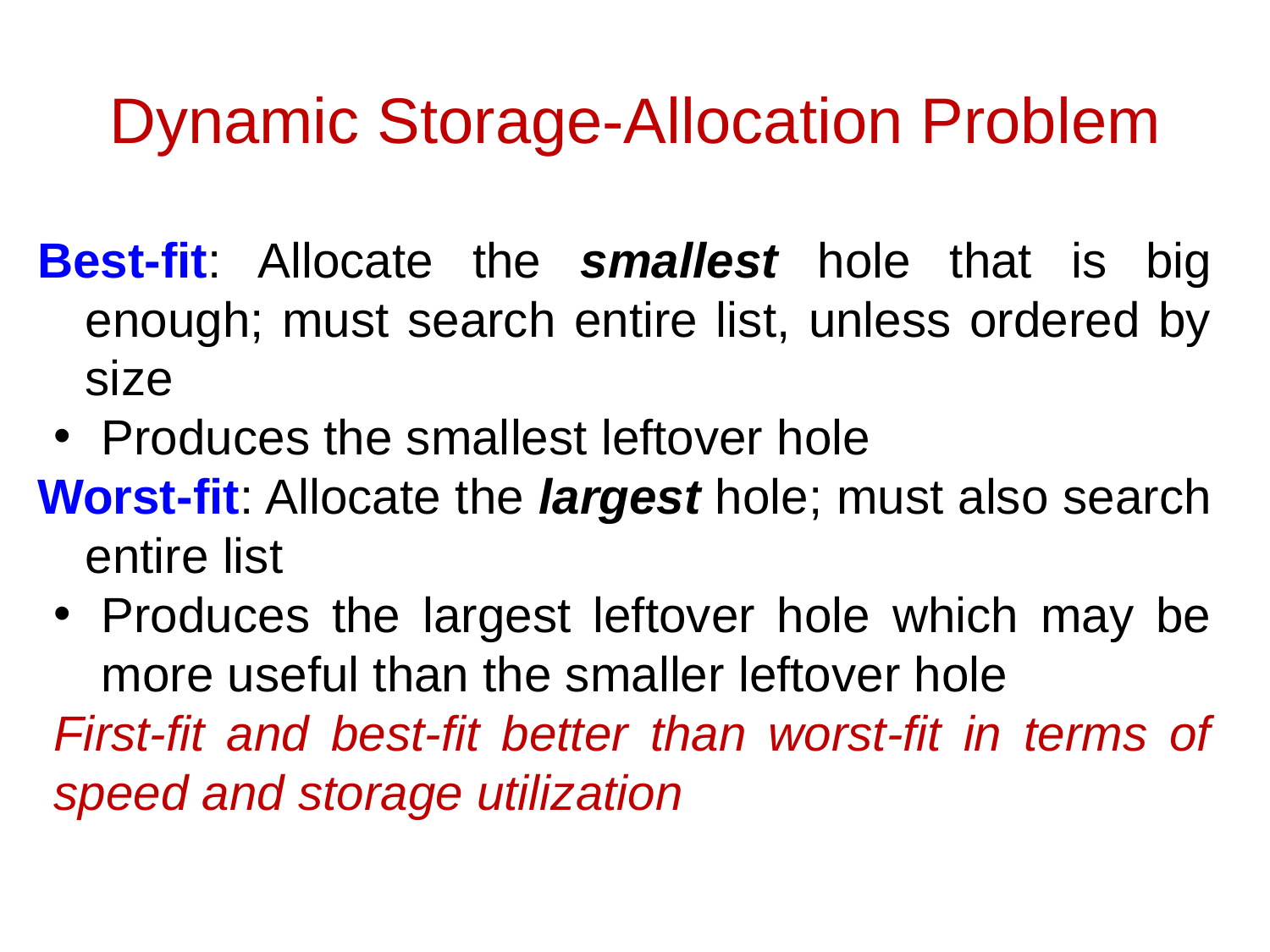

# Dynamic Storage-Allocation Problem
Best-fit: Allocate the smallest hole that is big enough; must search entire list, unless ordered by size
Produces the smallest leftover hole
Worst-fit: Allocate the largest hole; must also search entire list
Produces the largest leftover hole which may be more useful than the smaller leftover hole
First-fit and best-fit better than worst-fit in terms of speed and storage utilization